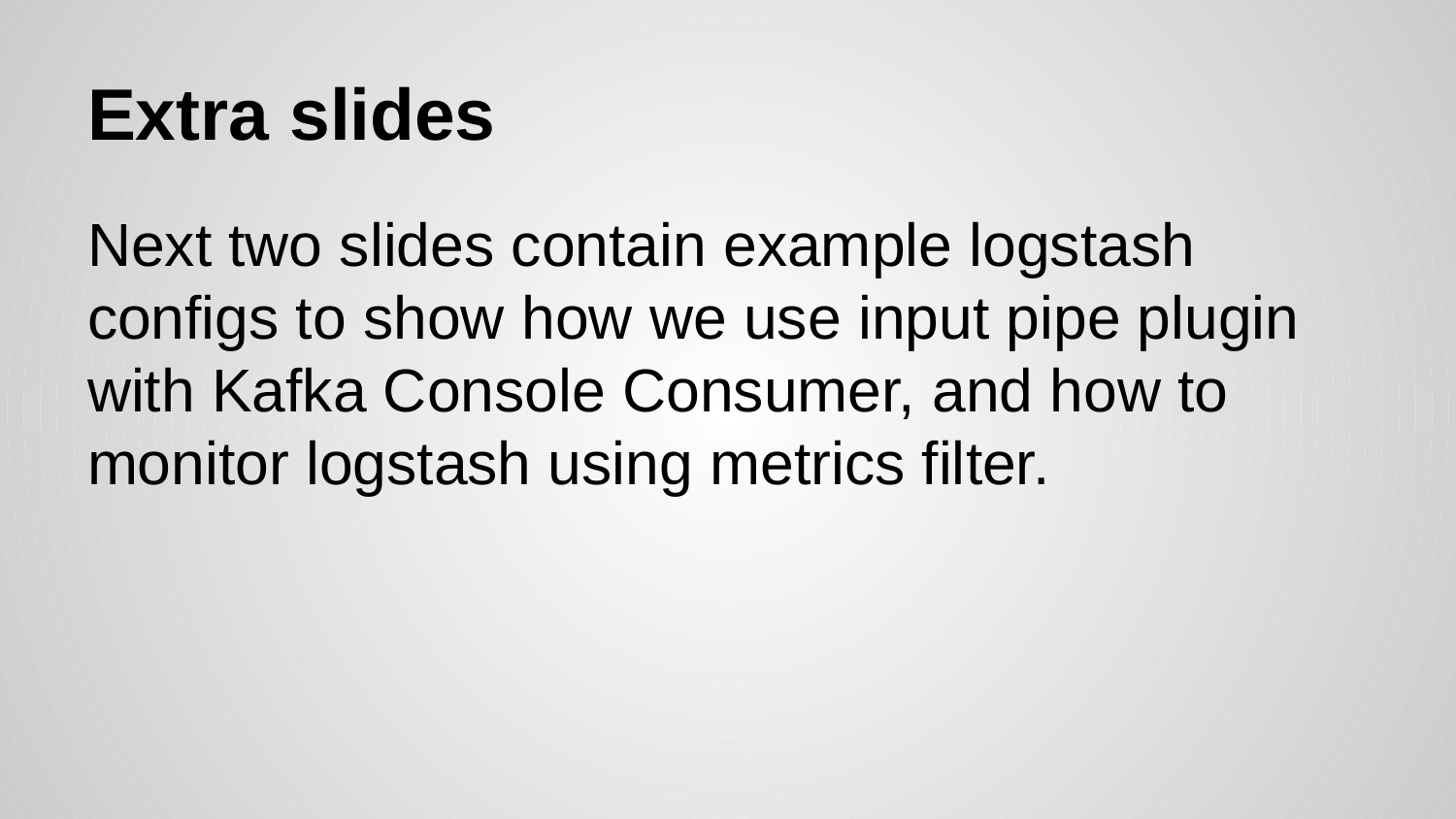

# Extra slides
Next two slides contain example logstash configs to show how we use input pipe plugin with Kafka Console Consumer, and how to monitor logstash using metrics filter.